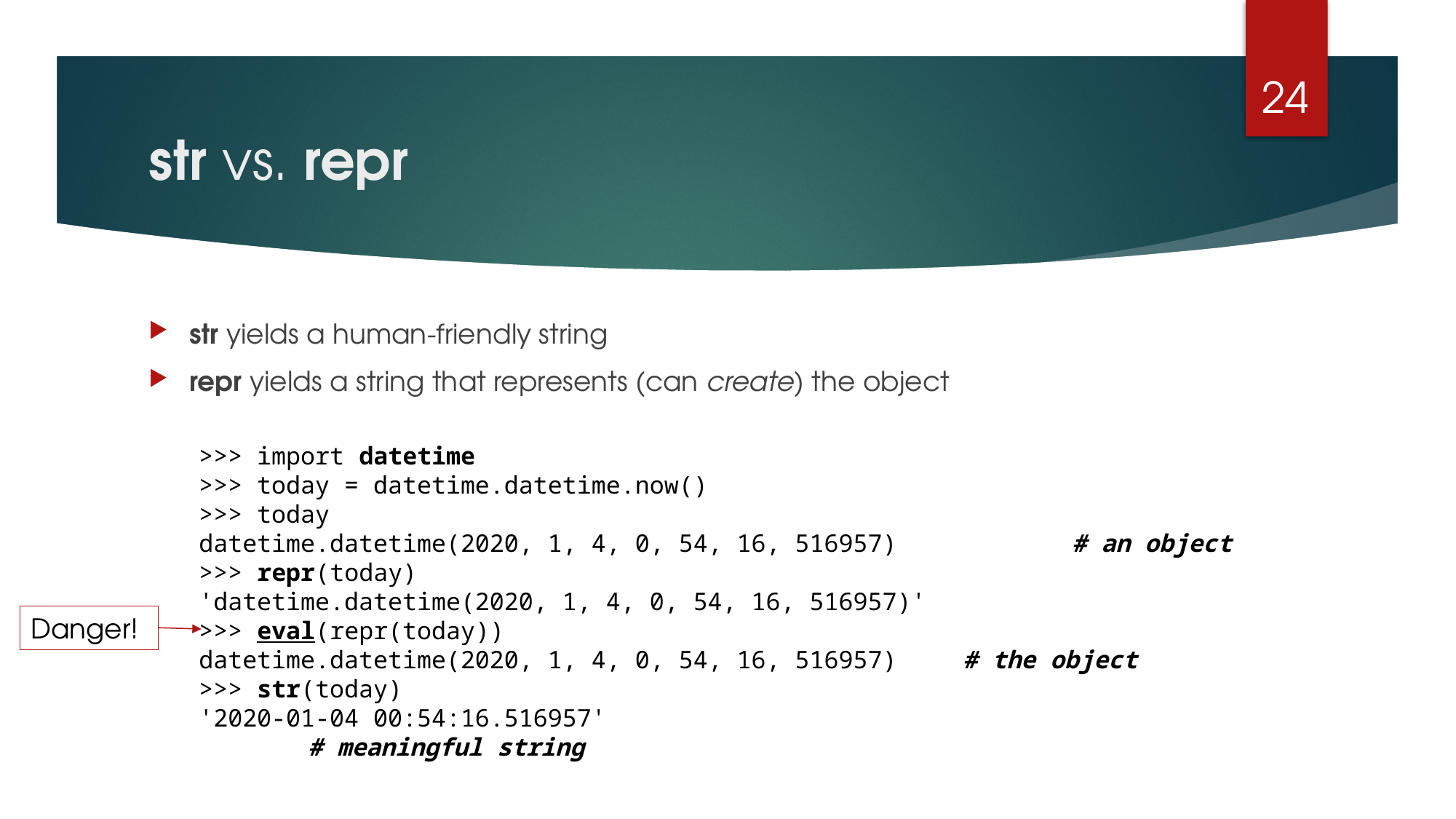

24
# str vs. repr
str yields a human-friendly string
repr yields a string that represents (can create) the object
>>> import datetime
>>> today = datetime.datetime.now()
>>> today
datetime.datetime(2020, 1, 4, 0, 54, 16, 516957)		# an object
>>> repr(today)
'datetime.datetime(2020, 1, 4, 0, 54, 16, 516957)'
>>> eval(repr(today))
datetime.datetime(2020, 1, 4, 0, 54, 16, 516957) 	# the object
>>> str(today)
'2020-01-04 00:54:16.516957'							# meaningful string
Danger!